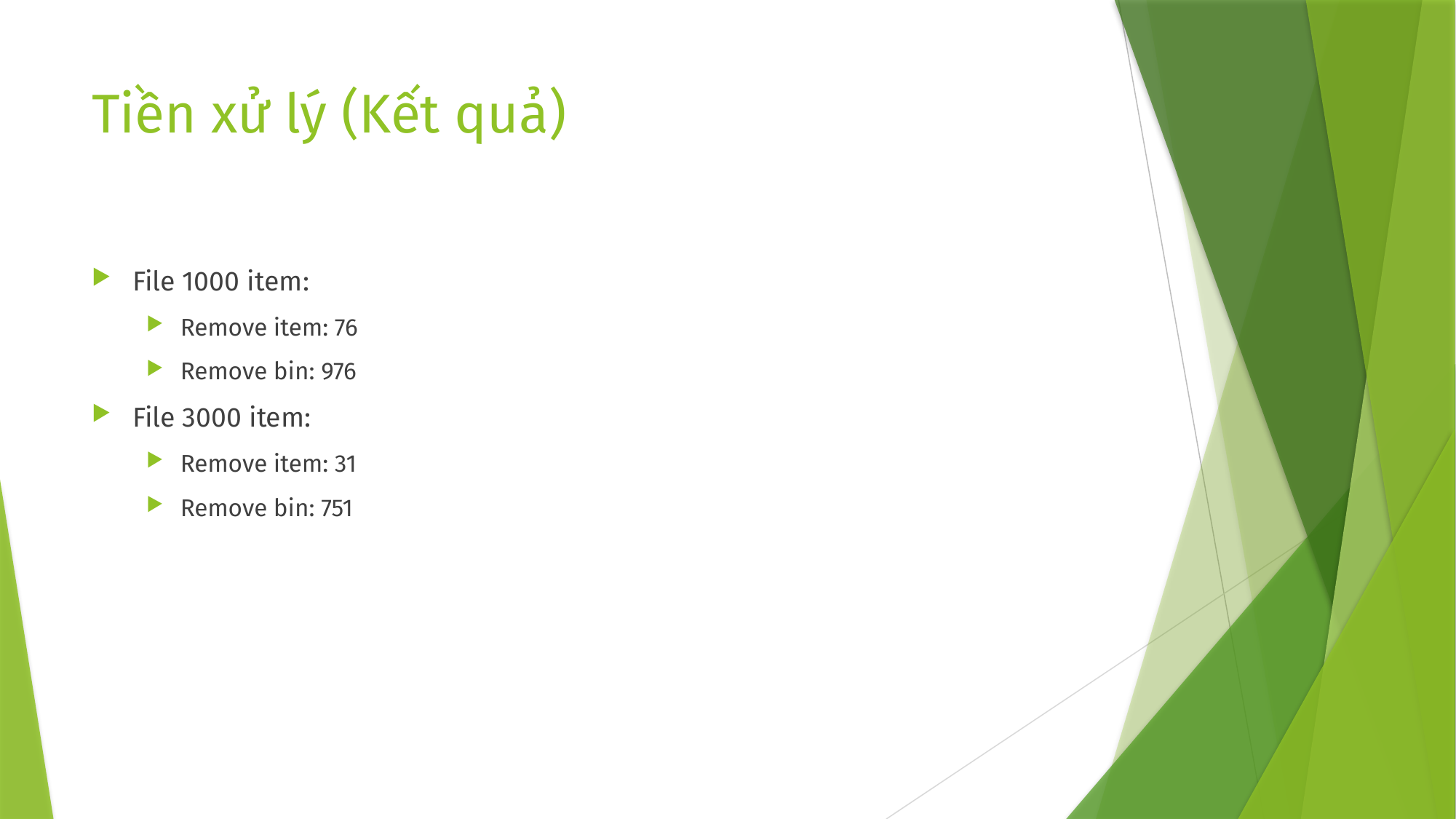

# Tiền xử lý (Kết quả)
File 1000 item:
Remove item: 76
Remove bin: 976
File 3000 item:
Remove item: 31
Remove bin: 751